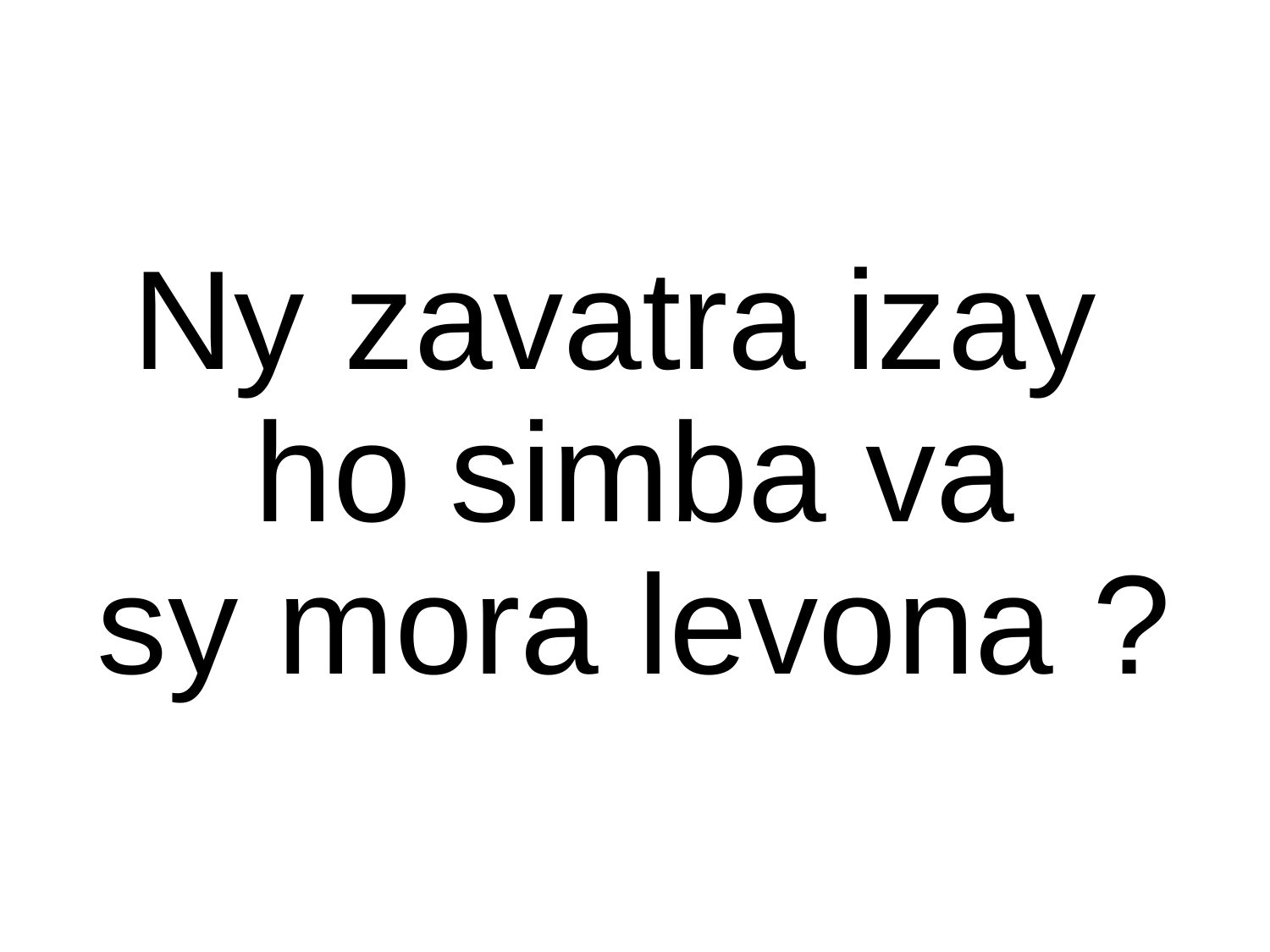

Ny zavatra izay
ho simba va
sy mora levona ?